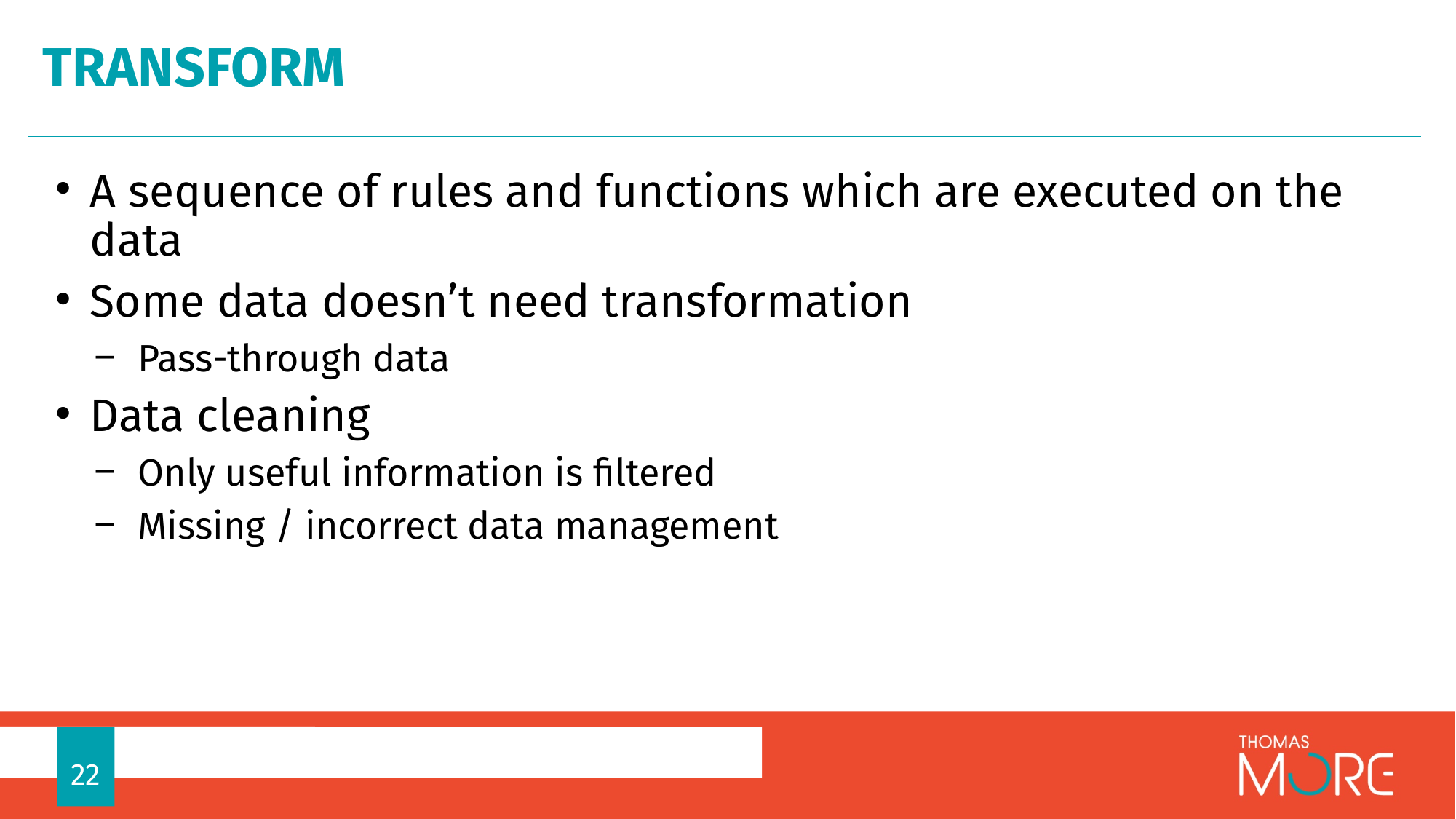

# TRANSFORM
A sequence of rules and functions which are executed on the data
Some data doesn’t need transformation
Pass-through data
Data cleaning
Only useful information is filtered
Missing / incorrect data management
22